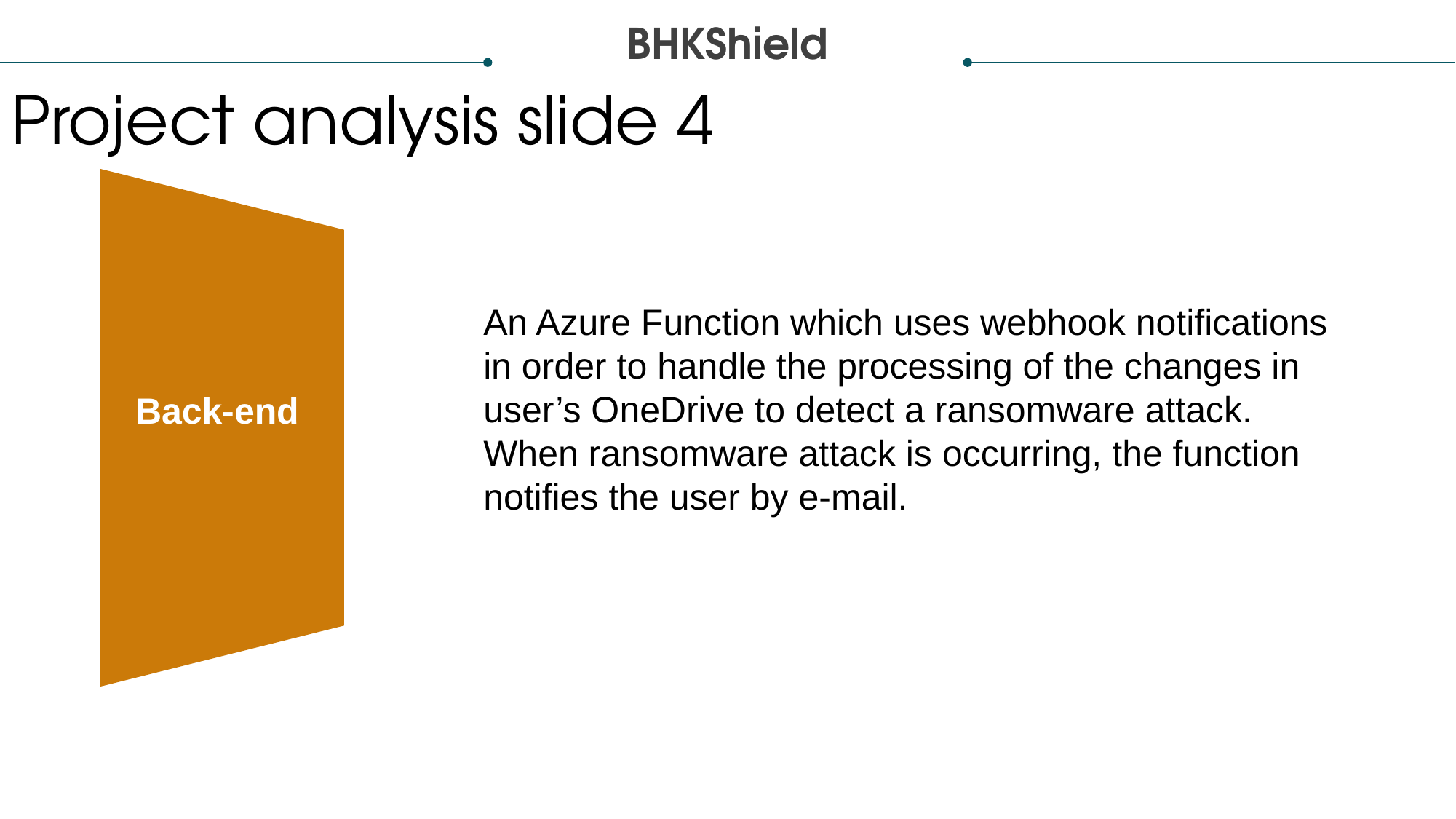

BHKShield
Project analysis slide 4
An Azure Function which uses webhook notifications in order to handle the processing of the changes in user’s OneDrive to detect a ransomware attack.
When ransomware attack is occurring, the function notifies the user by e-mail.

Back-end
Overview